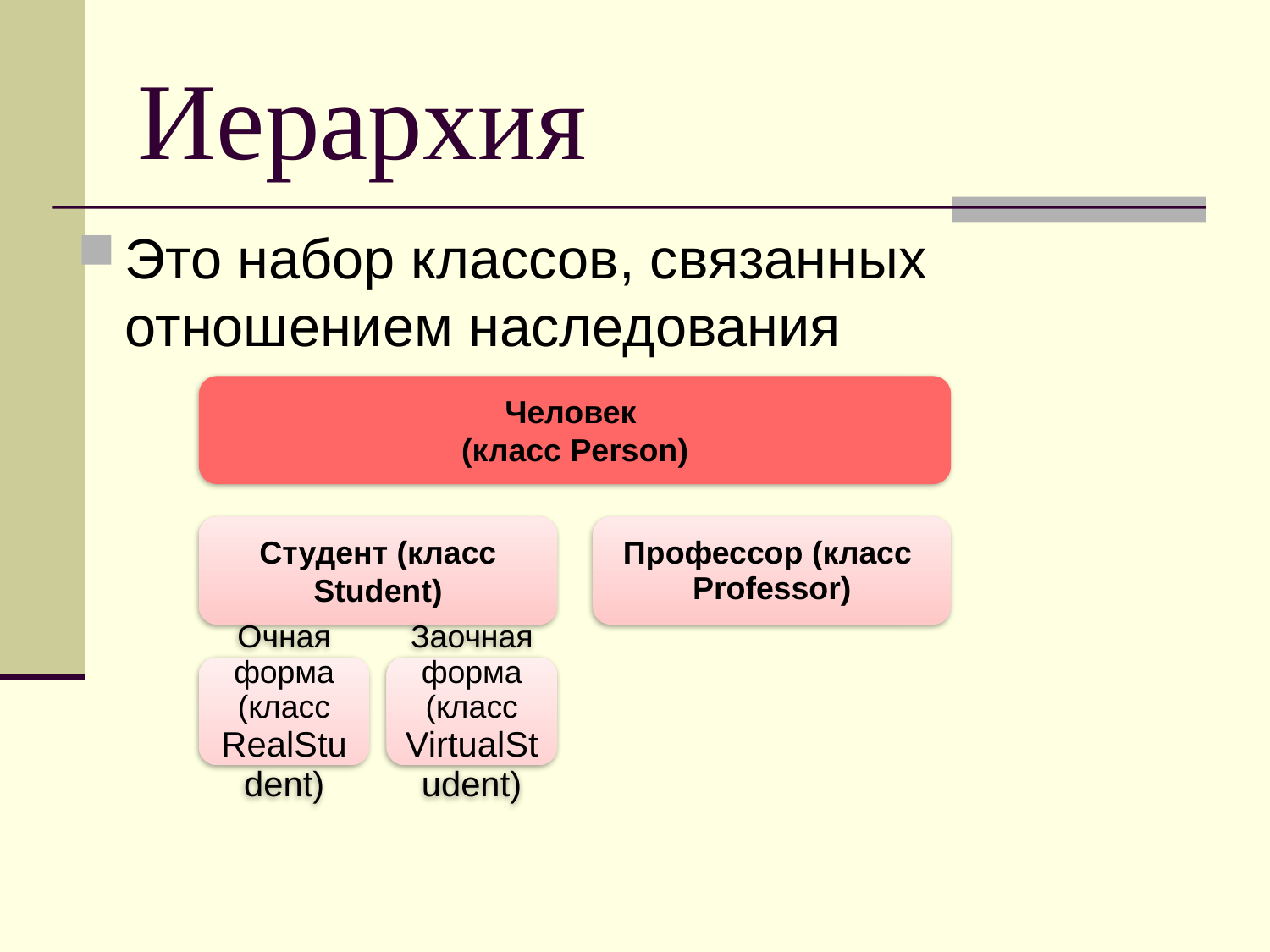

# Иерархия
Это набор классов, связанных отношением наследования
Человек
(класс Person)
Студент (класс Student)
Профессор (класс  Professor)